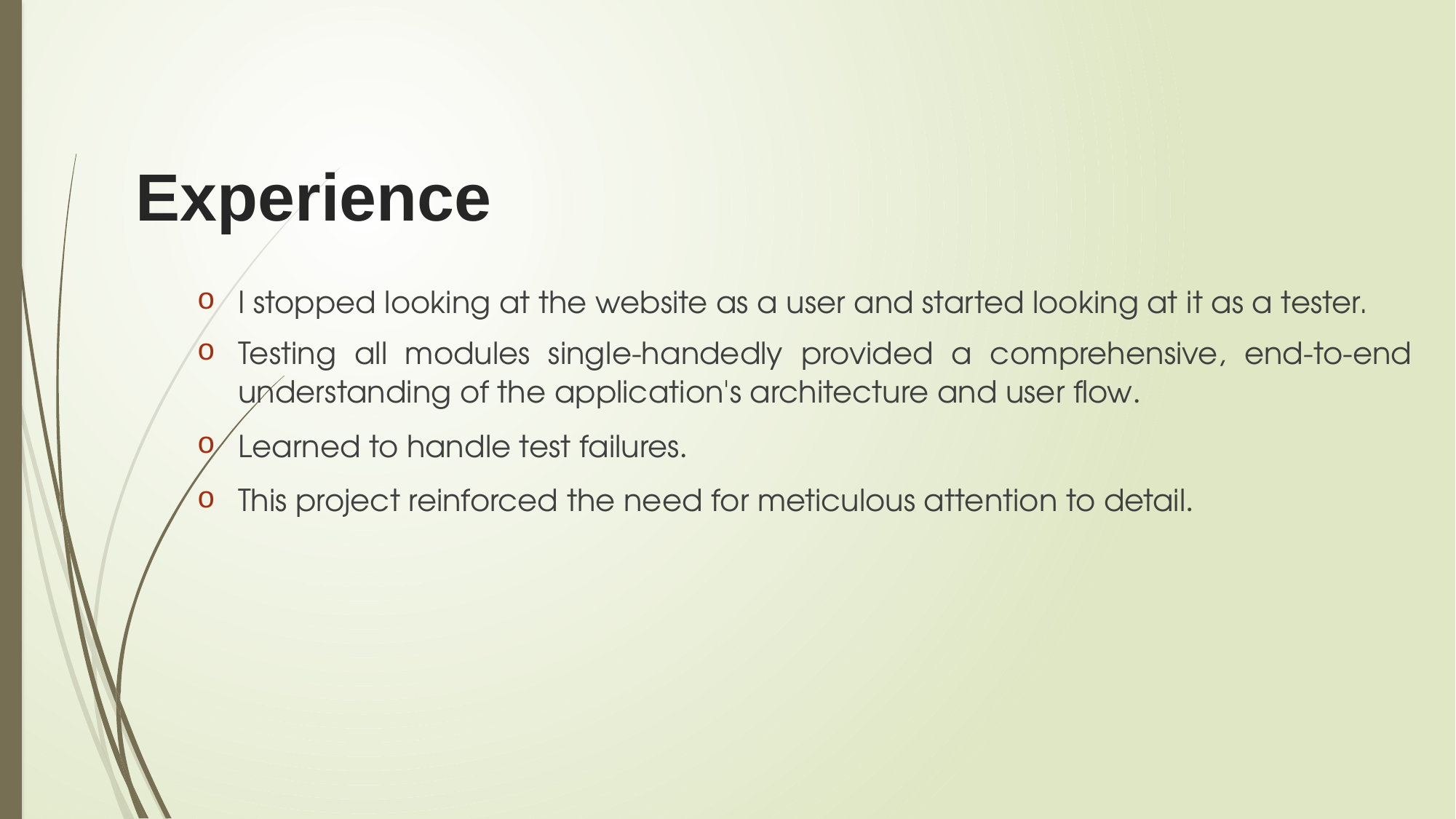

# Experience
I stopped looking at the website as a user and started looking at it as a tester.
Testing all modules single-handedly provided a comprehensive, end-to-end understanding of the application's architecture and user flow.
Learned to handle test failures.
This project reinforced the need for meticulous attention to detail.